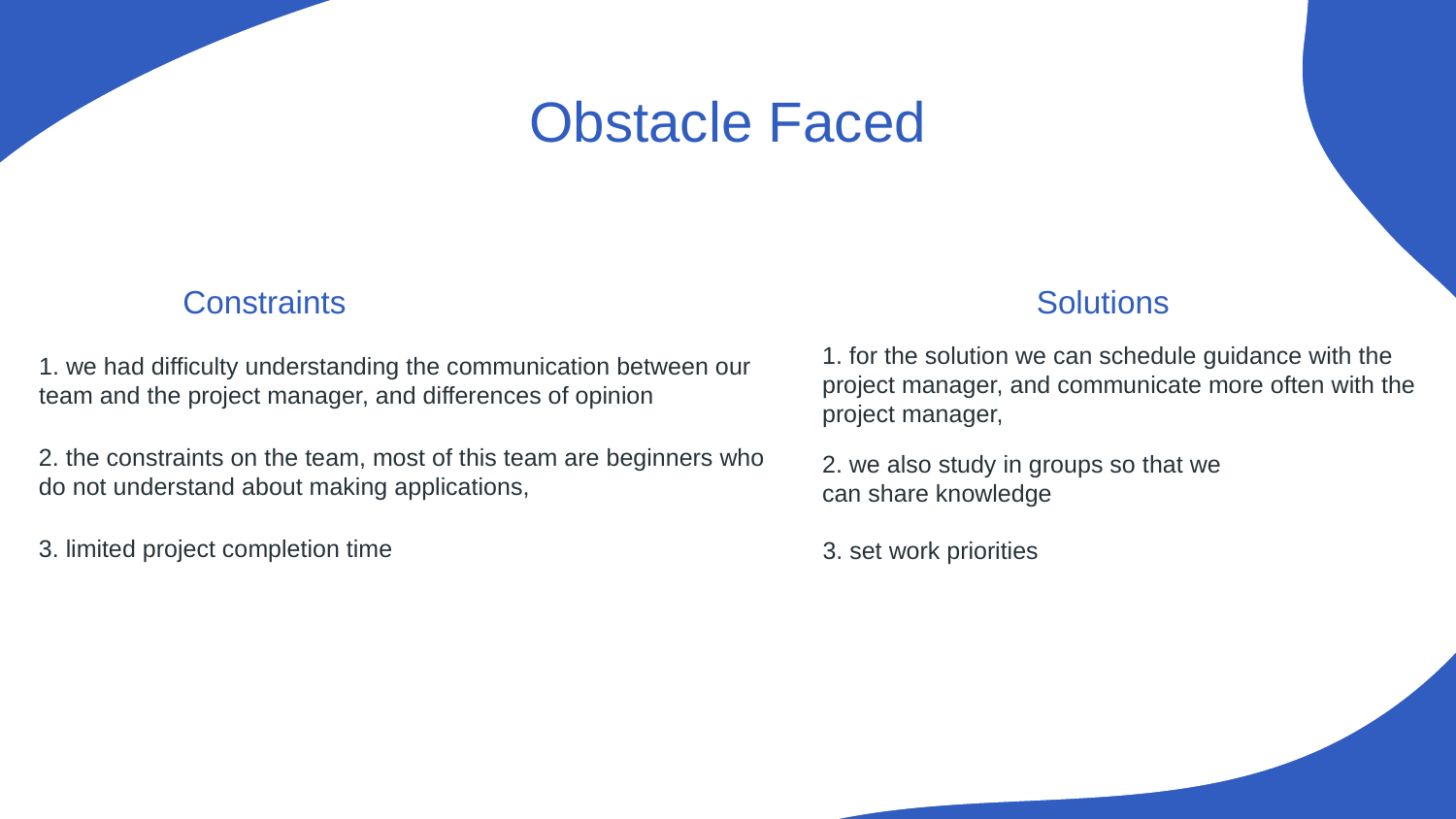

# Obstacle Faced
Constraints
Solutions
1. for the solution we can schedule guidance with the project manager, and communicate more often with the project manager,
1. we had difficulty understanding the communication between our team and the project manager, and differences of opinion
2. the constraints on the team, most of this team are beginners who do not understand about making applications,
2. we also study in groups so that we can share knowledge
3. limited project completion time
3. set work priorities